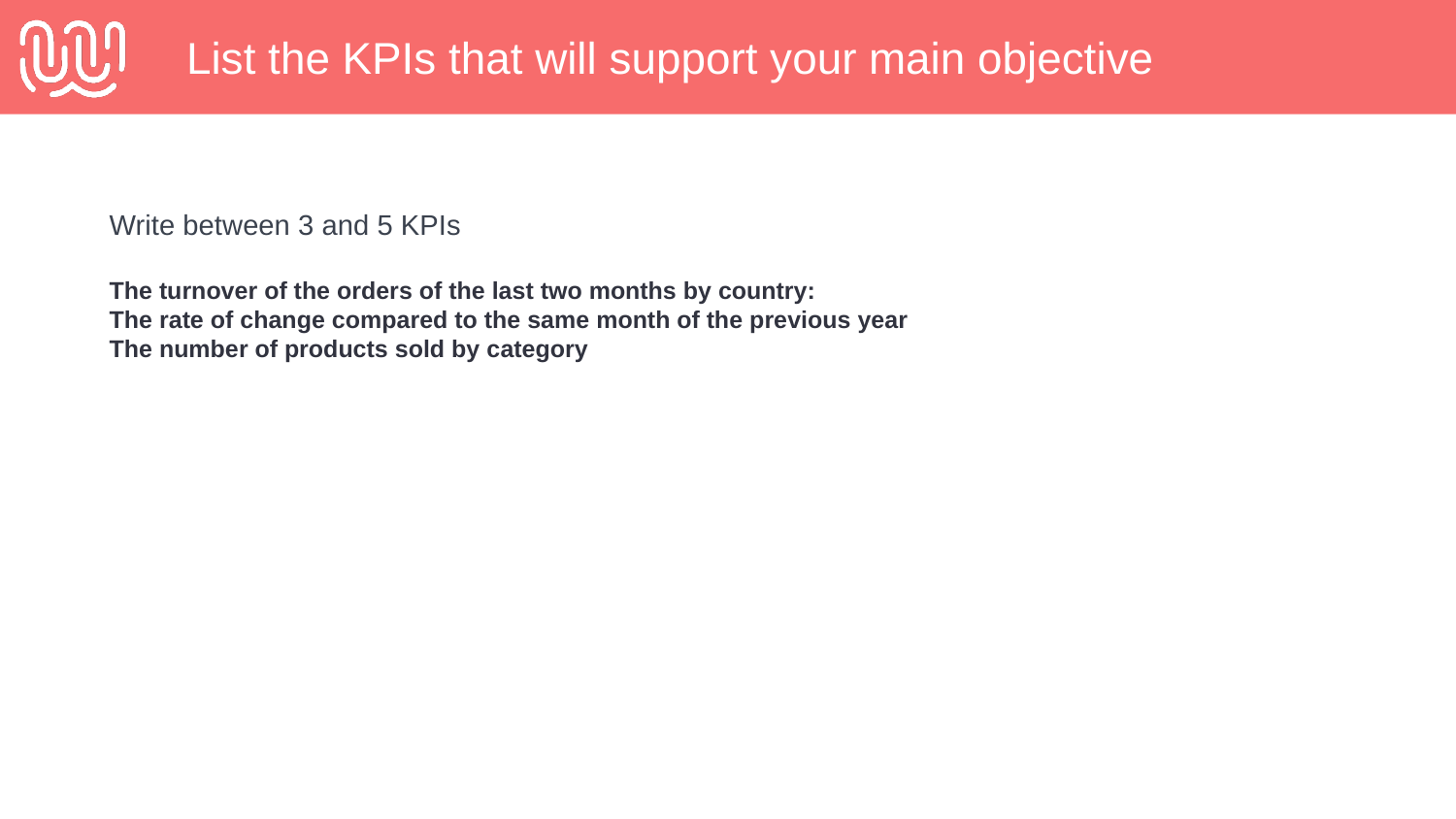

# List the KPIs that will support your main objective
Write between 3 and 5 KPIs

The turnover of the orders of the last two months by country:
The rate of change compared to the same month of the previous year
The number of products sold by category